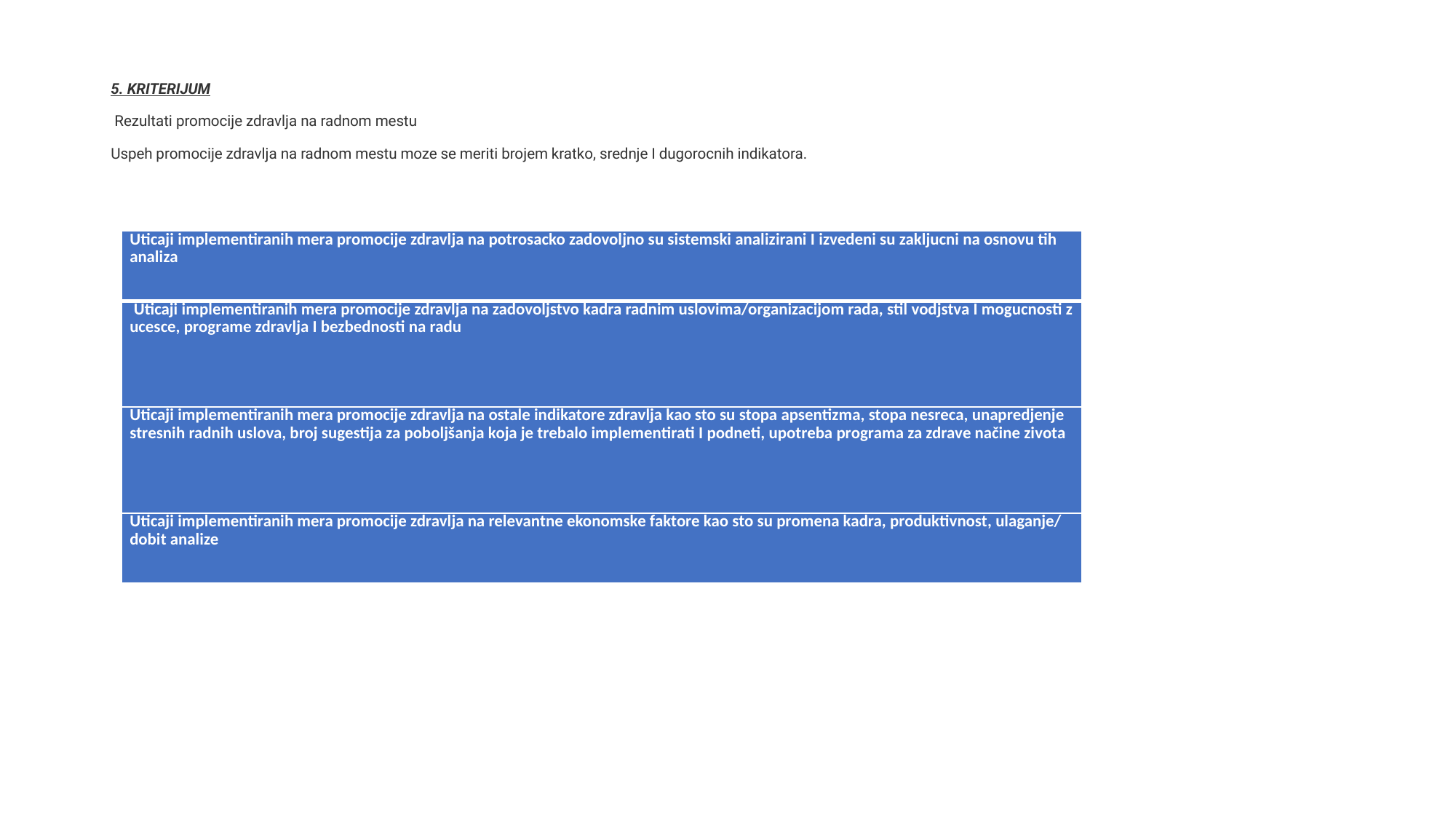

# 5. KRITERIJUM Rezultati promocije zdravlja na radnom mestu Uspeh promocije zdravlja na radnom mestu moze se meriti brojem kratko, srednje I dugorocnih indikatora.
| Uticaji implementiranih mera promocije zdravlja na potrosacko zadovoljno su sistemski analizirani I izvedeni su zakljucni na osnovu tih analiza |
| --- |
| Uticaji implementiranih mera promocije zdravlja na zadovoljstvo kadra radnim uslovima/organizacijom rada, stil vodjstva I mogucnosti z ucesce, programe zdravlja I bezbednosti na radu |
| Uticaji implementiranih mera promocije zdravlja na ostale indikatore zdravlja kao sto su stopa apsentizma, stopa nesreca, unapredjenje stresnih radnih uslova, broj sugestija za poboljšanja koja je trebalo implementirati I podneti, upotreba programa za zdrave načine zivota |
| Uticaji implementiranih mera promocije zdravlja na relevantne ekonomske faktore kao sto su promena kadra, produktivnost, ulaganje/ dobit analize |